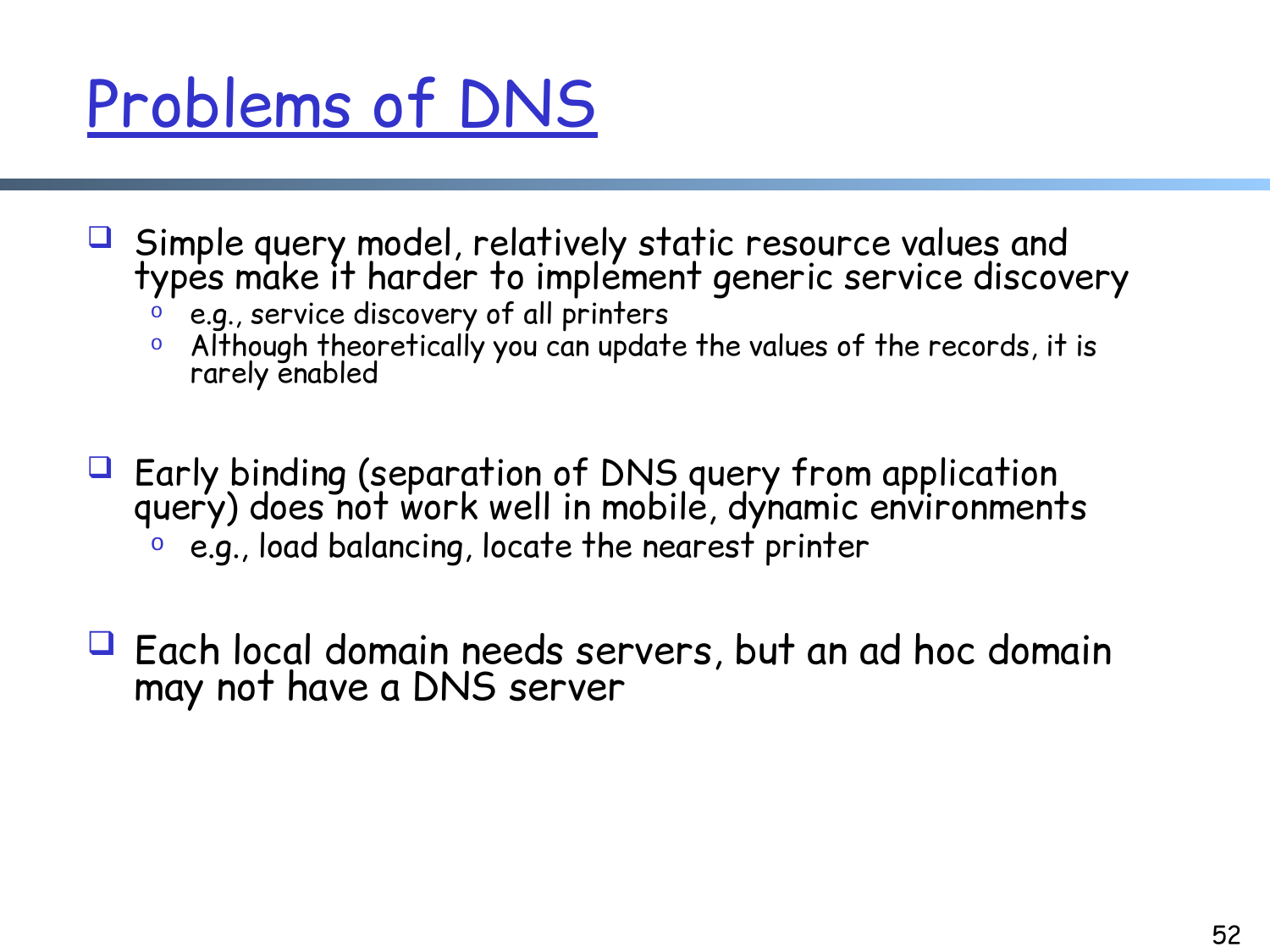

# Problems of DNS
Simple query model, relatively static resource values and types make it harder to implement generic service discovery
e.g., service discovery of all printers
Although theoretically you can update the values of the records, it is rarely enabled

Early binding (separation of DNS query from application query) does not work well in mobile, dynamic environments
e.g., load balancing, locate the nearest printer

Each local domain needs servers, but an ad hoc domain may not have a DNS server
52